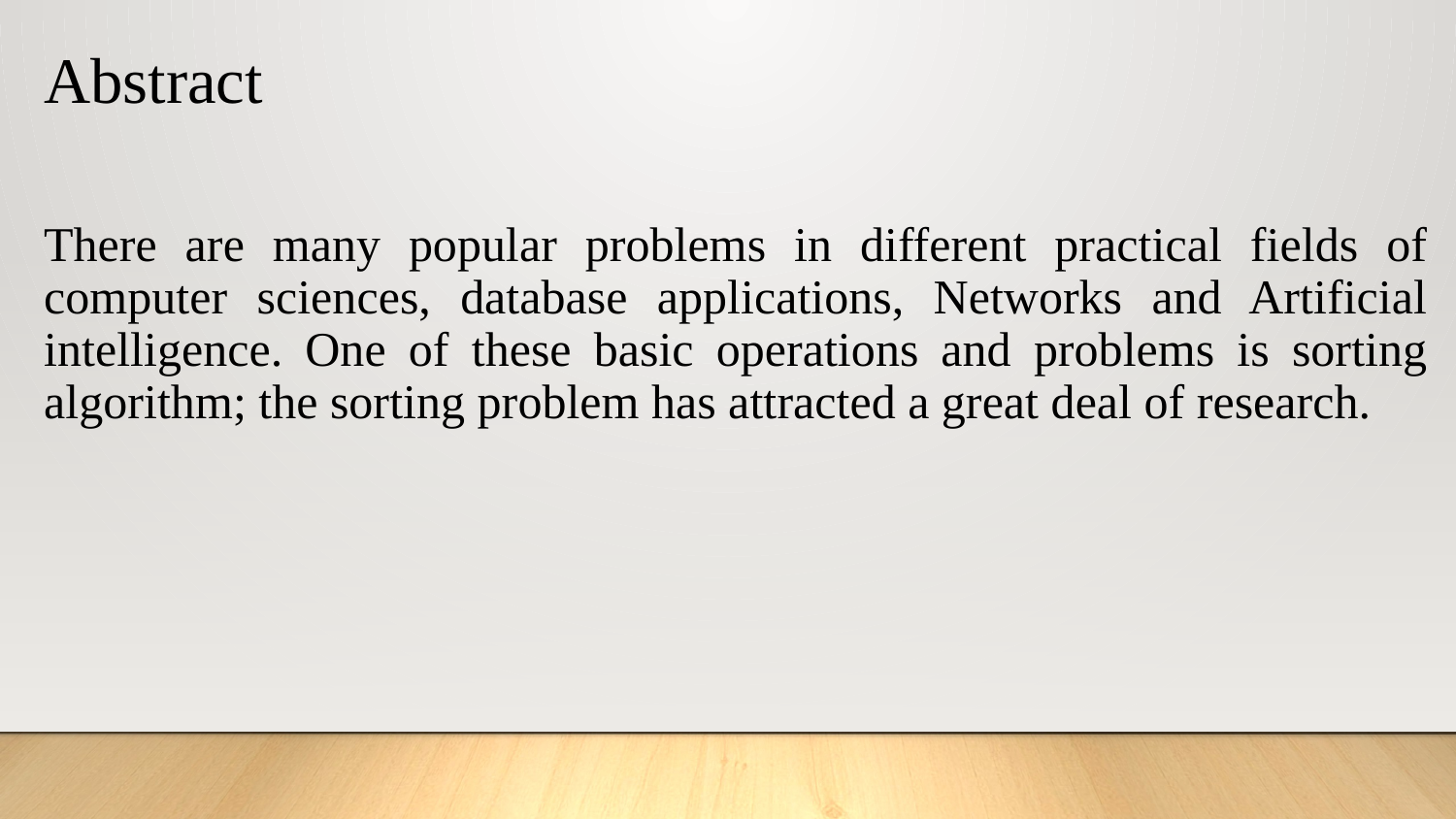

Abstract
# There are many popular problems in different practical fields of computer sciences, database applications, Networks and Artificial intelligence. One of these basic operations and problems is sorting algorithm; the sorting problem has attracted a great deal of research.